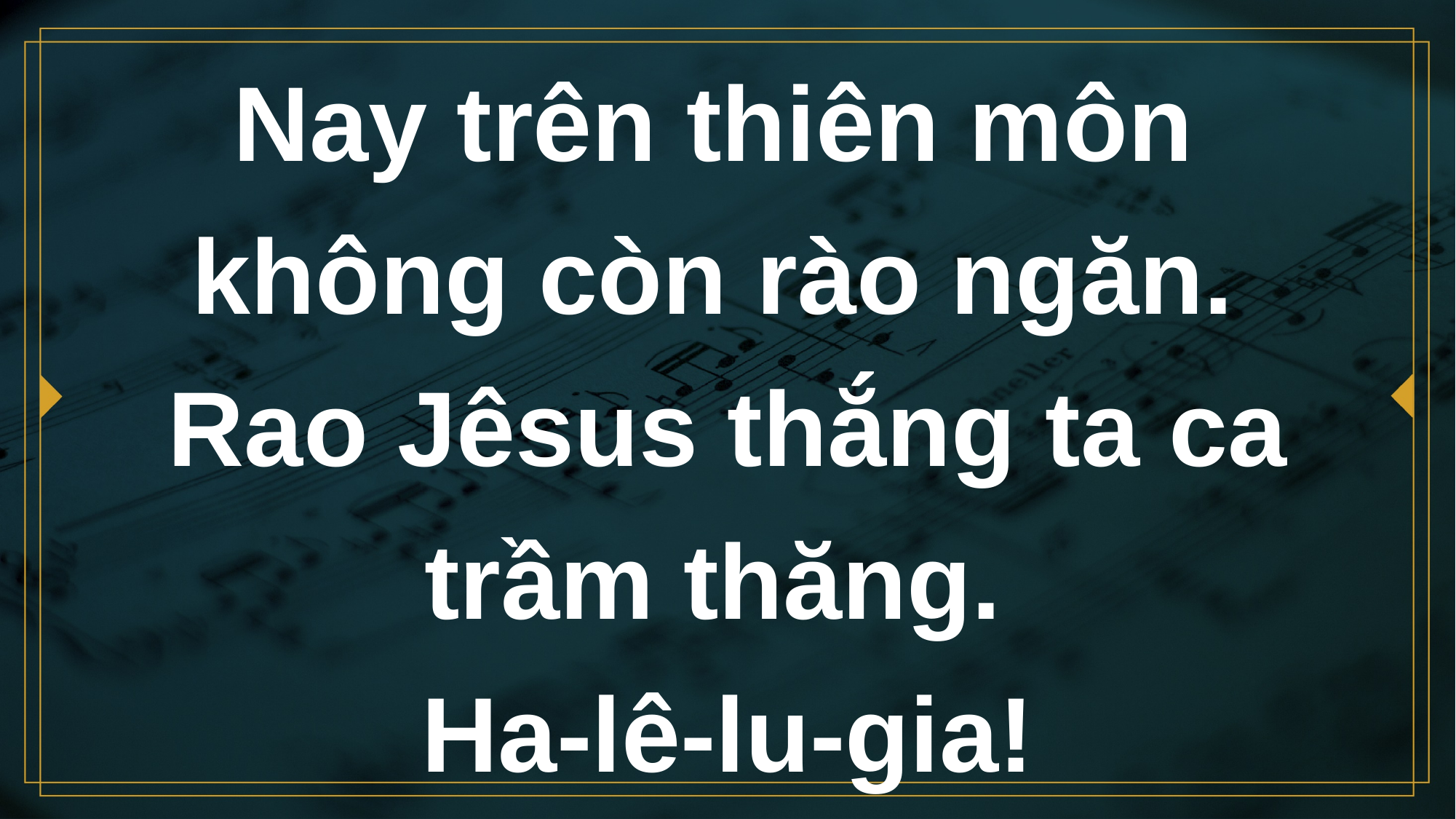

# Nay trên thiên môn không còn rào ngăn. Rao Jêsus thắng ta ca trầm thăng.  Ha-lê-lu-gia!